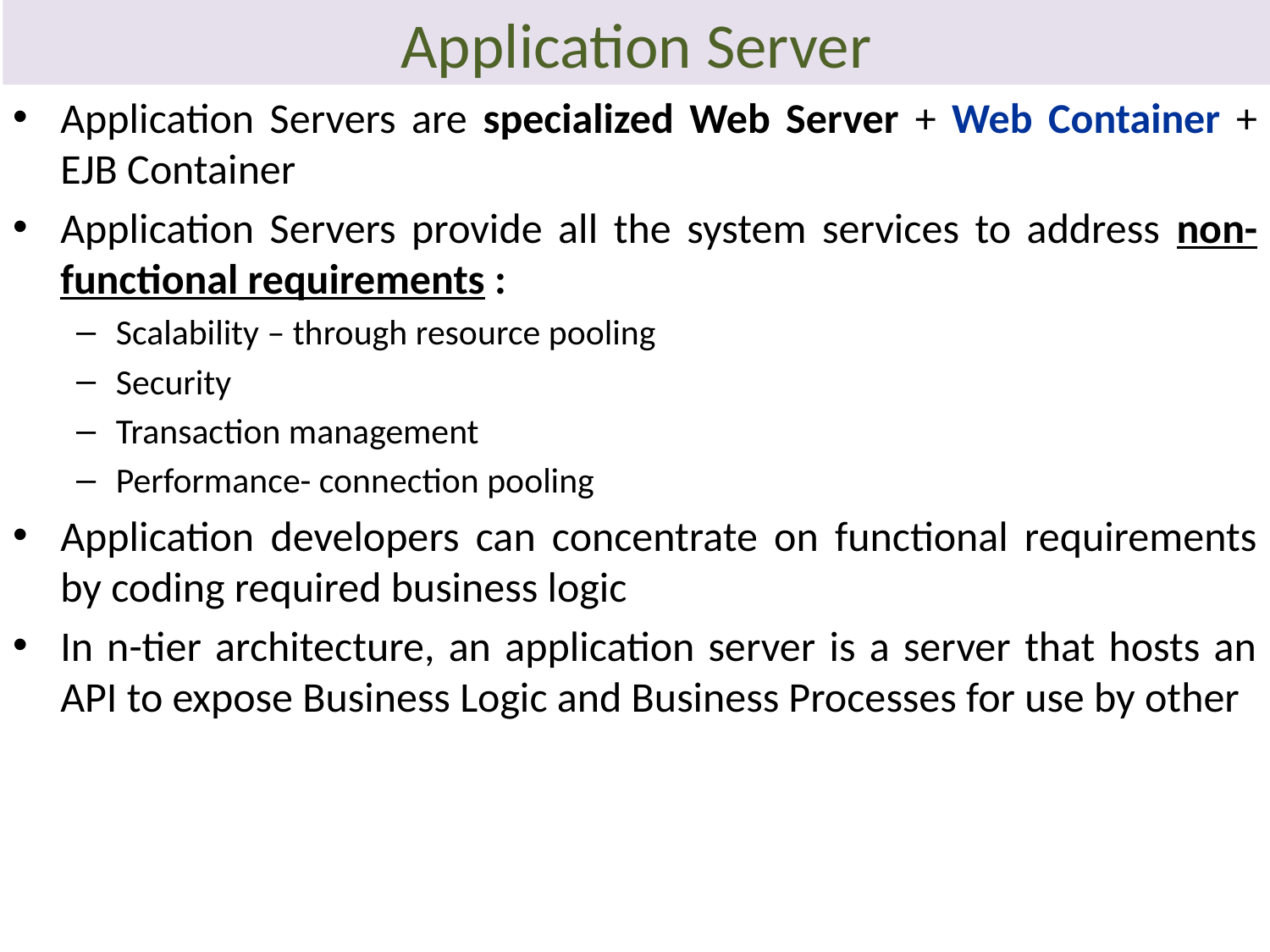

# Application Server
Application Servers are specialized Web Server + Web Container + EJB Container
Application Servers provide all the system services to address non-functional requirements :
Scalability – through resource pooling
Security
Transaction management
Performance- connection pooling
Application developers can concentrate on functional requirements by coding required business logic
In n-tier architecture, an application server is a server that hosts an API to expose Business Logic and Business Processes for use by other